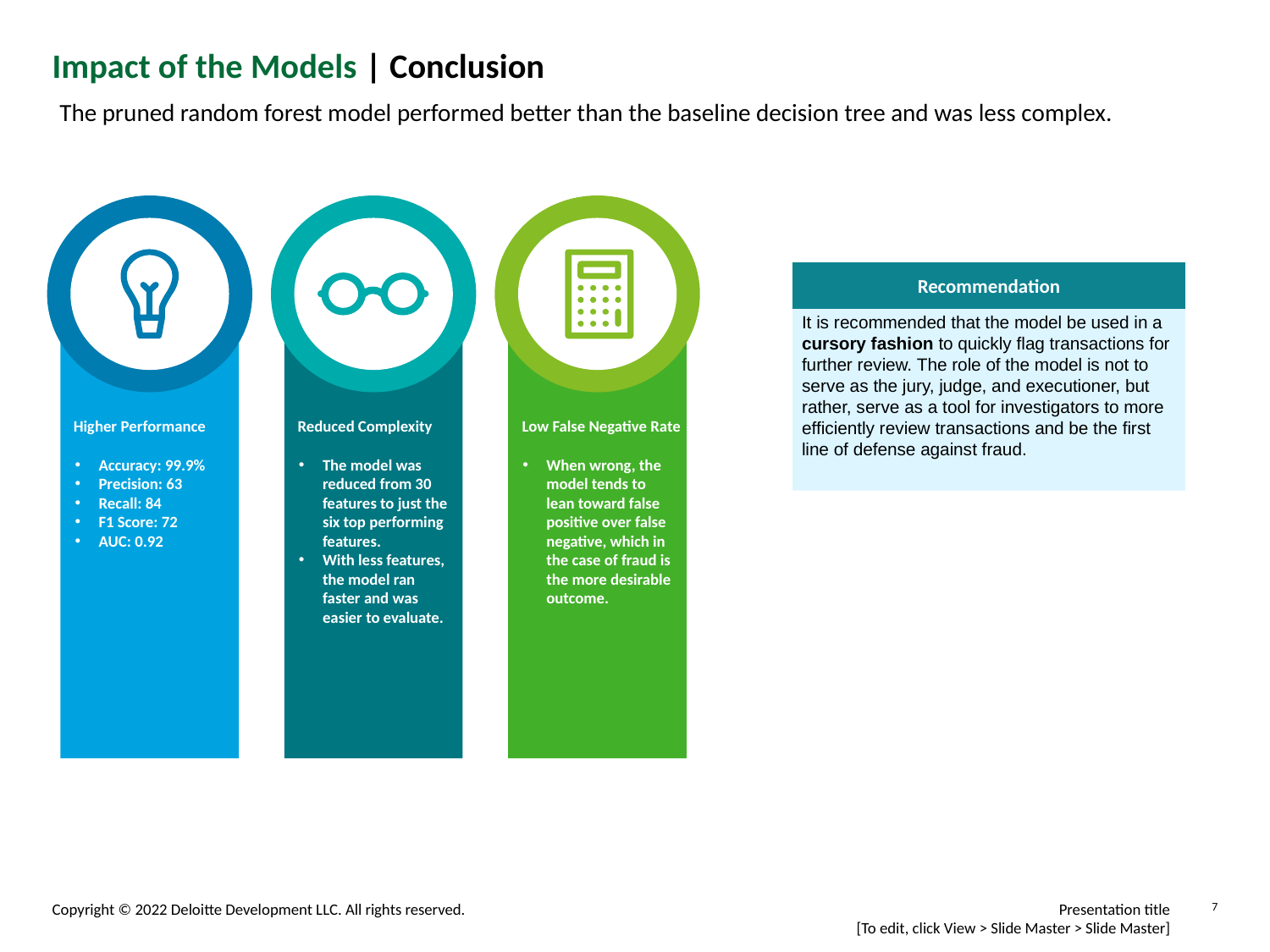

# Impact of the Models | Conclusion
The pruned random forest model performed better than the baseline decision tree and was less complex.

Higher Performance
Accuracy: 99.9%
Precision: 63
Recall: 84
F1 Score: 72
AUC: 0.92

Reduced Complexity
The model was reduced from 30 features to just the six top performing features.
With less features, the model ran faster and was easier to evaluate.

Low False Negative Rate
When wrong, the model tends to lean toward false positive over false negative, which in the case of fraud is the more desirable outcome.

Recommendation
It is recommended that the model be used in a cursory fashion to quickly flag transactions for further review. The role of the model is not to serve as the jury, judge, and executioner, but rather, serve as a tool for investigators to more efficiently review transactions and be the first line of defense against fraud.